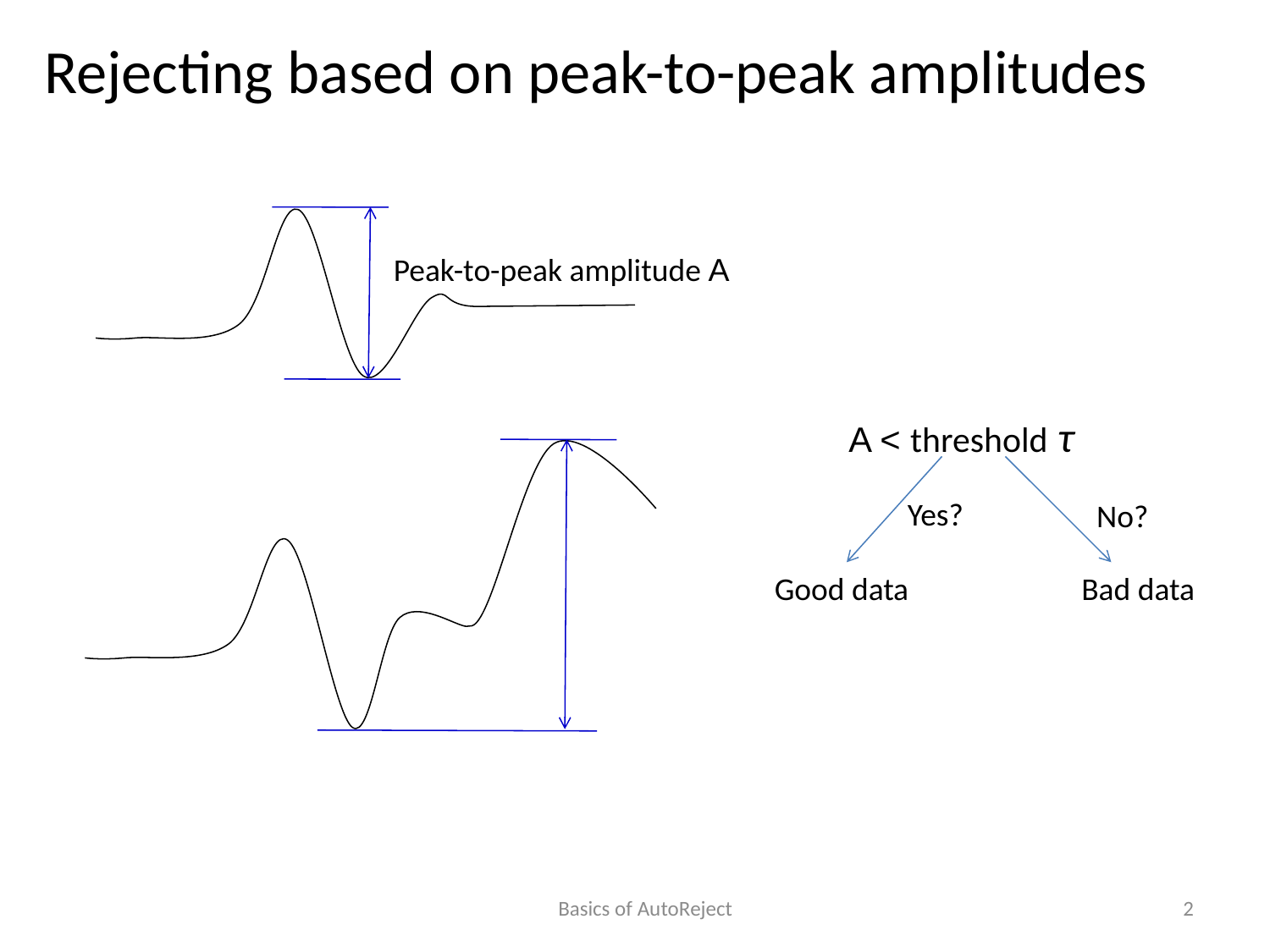

Rejecting based on peak-to-peak amplitudes

Peak-to-peak amplitude A
A < threshold τ

Yes?
No?
Good data
Bad data
Basics of AutoReject
2